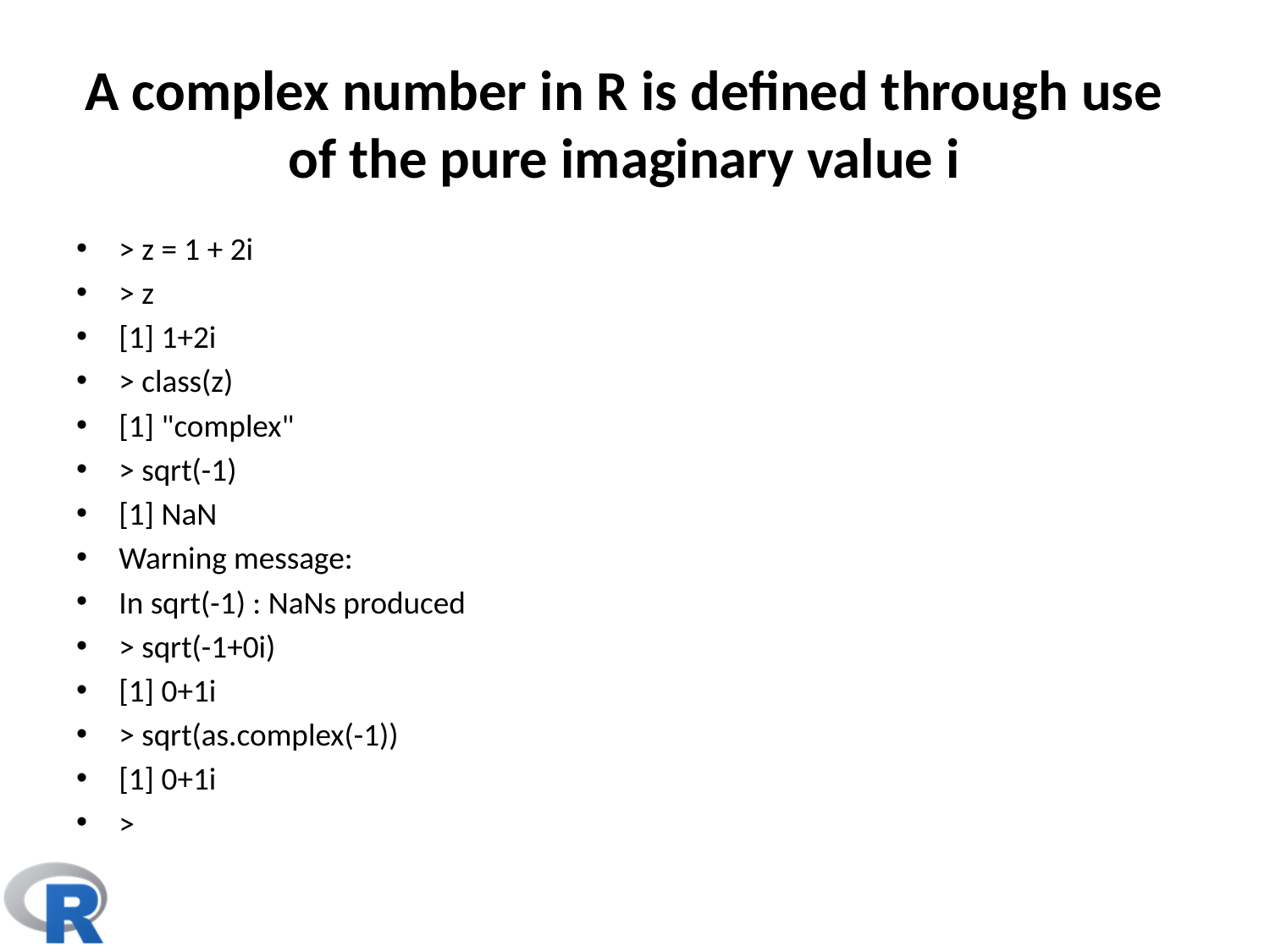

# A complex number in R is defined through use of the pure imaginary value i
> z = 1 + 2i
> z
[1] 1+2i
> class(z)
[1] "complex"
> sqrt(-1)
[1] NaN
Warning message:
In sqrt(-1) : NaNs produced
> sqrt(-1+0i)
[1] 0+1i
> sqrt(as.complex(-1))
[1] 0+1i
>